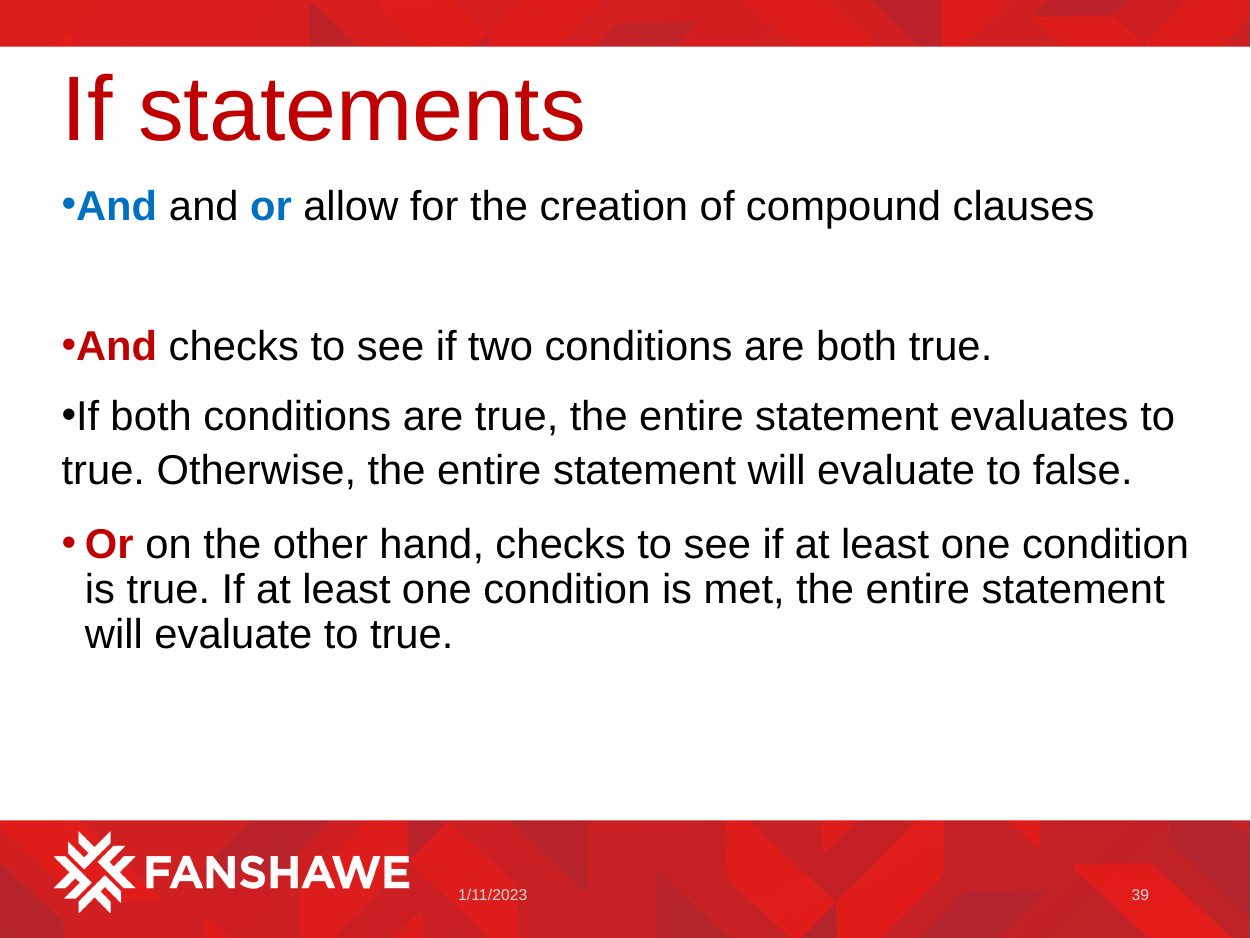

# If statements
And and or allow for the creation of compound clauses

And checks to see if two conditions are both true.
If both conditions are true, the entire statement evaluates to true. Otherwise, the entire statement will evaluate to false.
Or on the other hand, checks to see if at least one condition is true. If at least one condition is met, the entire statement will evaluate to true.
1/11/2023
39